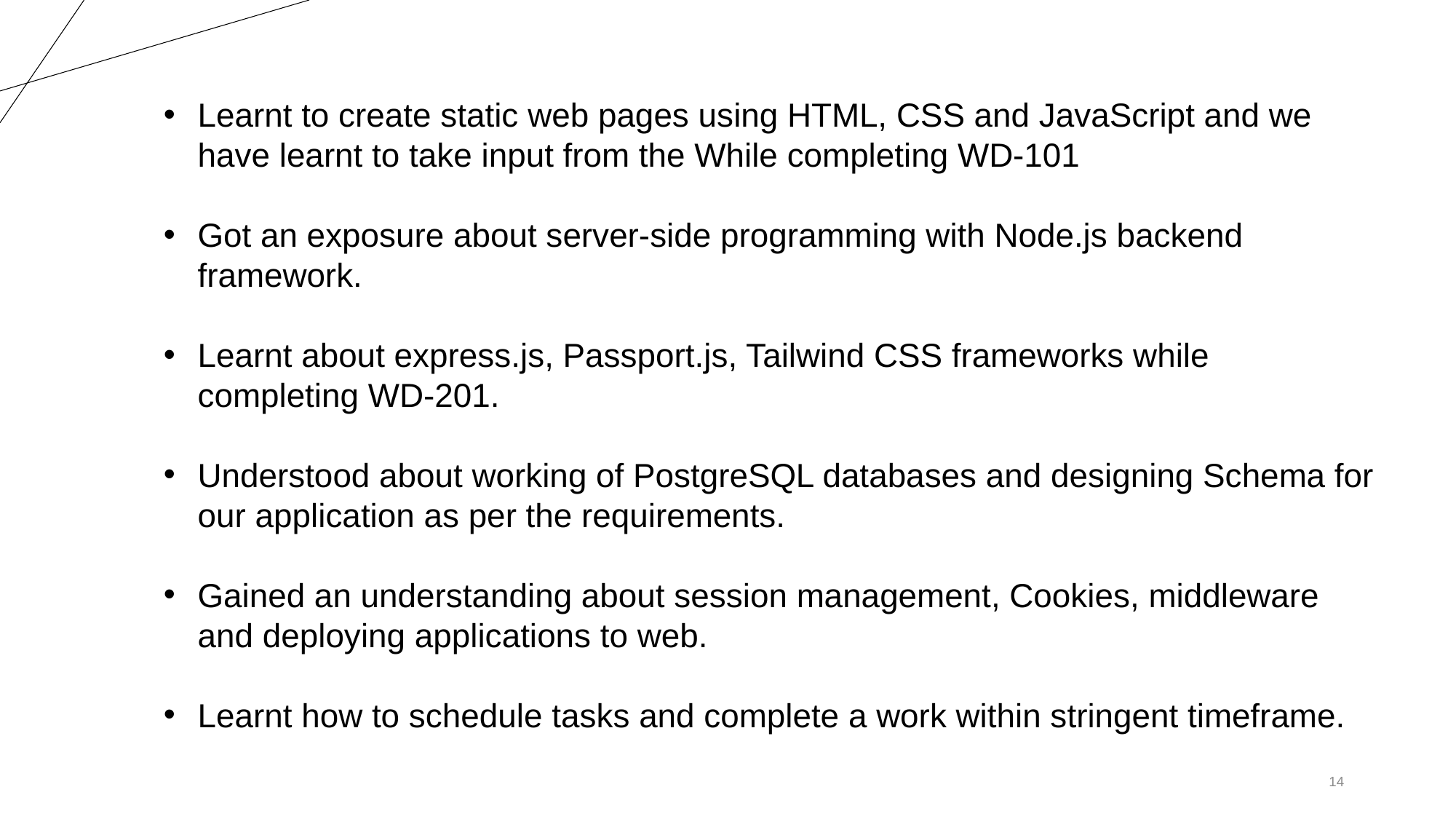

Learnt to create static web pages using HTML, CSS and JavaScript and we have learnt to take input from the While completing WD-101

Got an exposure about server-side programming with Node.js backend framework.

Learnt about express.js, Passport.js, Tailwind CSS frameworks while completing WD-201.

Understood about working of PostgreSQL databases and designing Schema for our application as per the requirements.

Gained an understanding about session management, Cookies, middleware and deploying applications to web.

Learnt how to schedule tasks and complete a work within stringent timeframe.
14